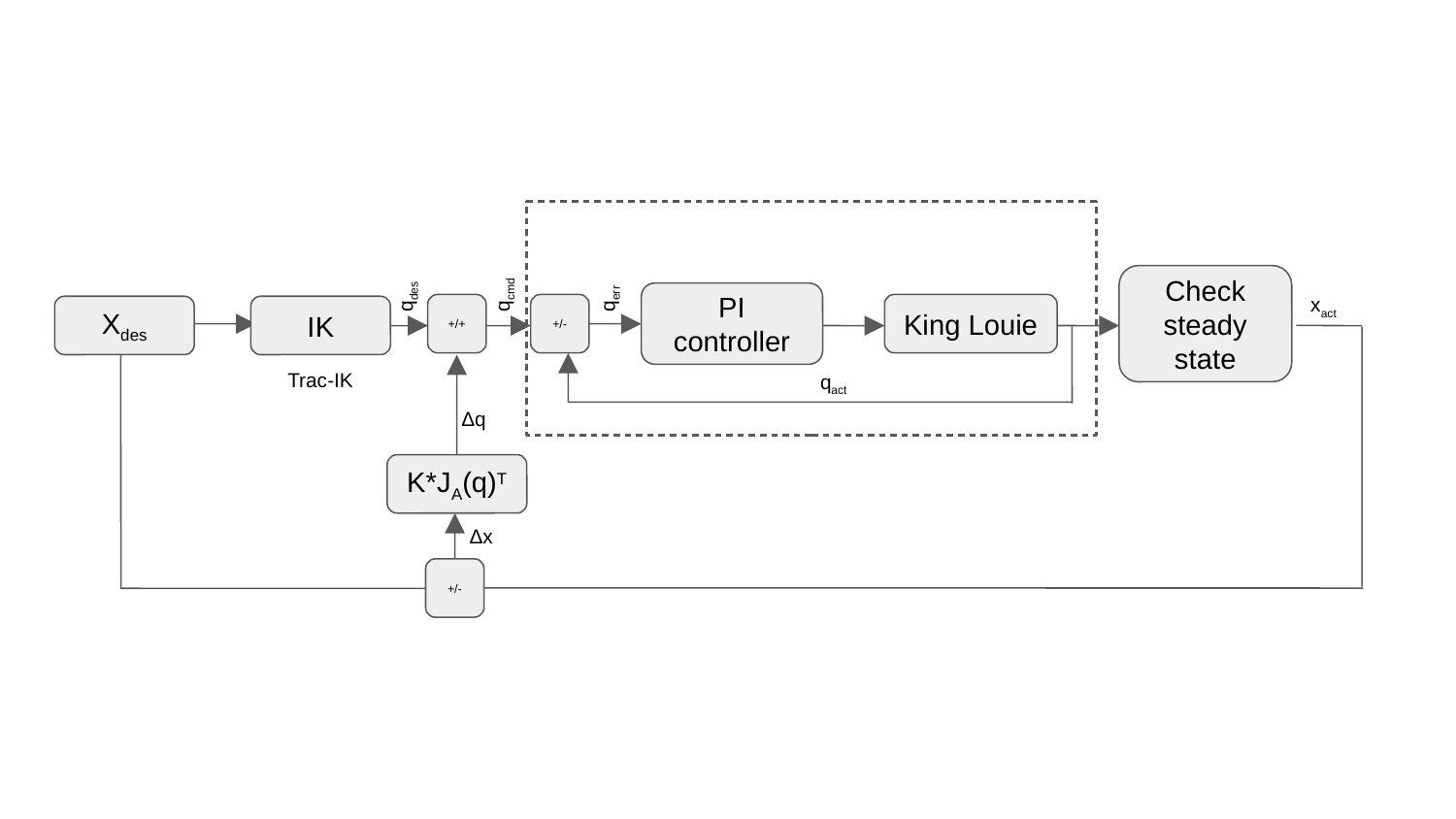

qdes
qcmd
qerr
Check steady state
xact
PI controller
+/+
+/-
King Louie
Xdes
IK

Trac-IK

qact

Δq

K*JA(q)T
Δx

+/-